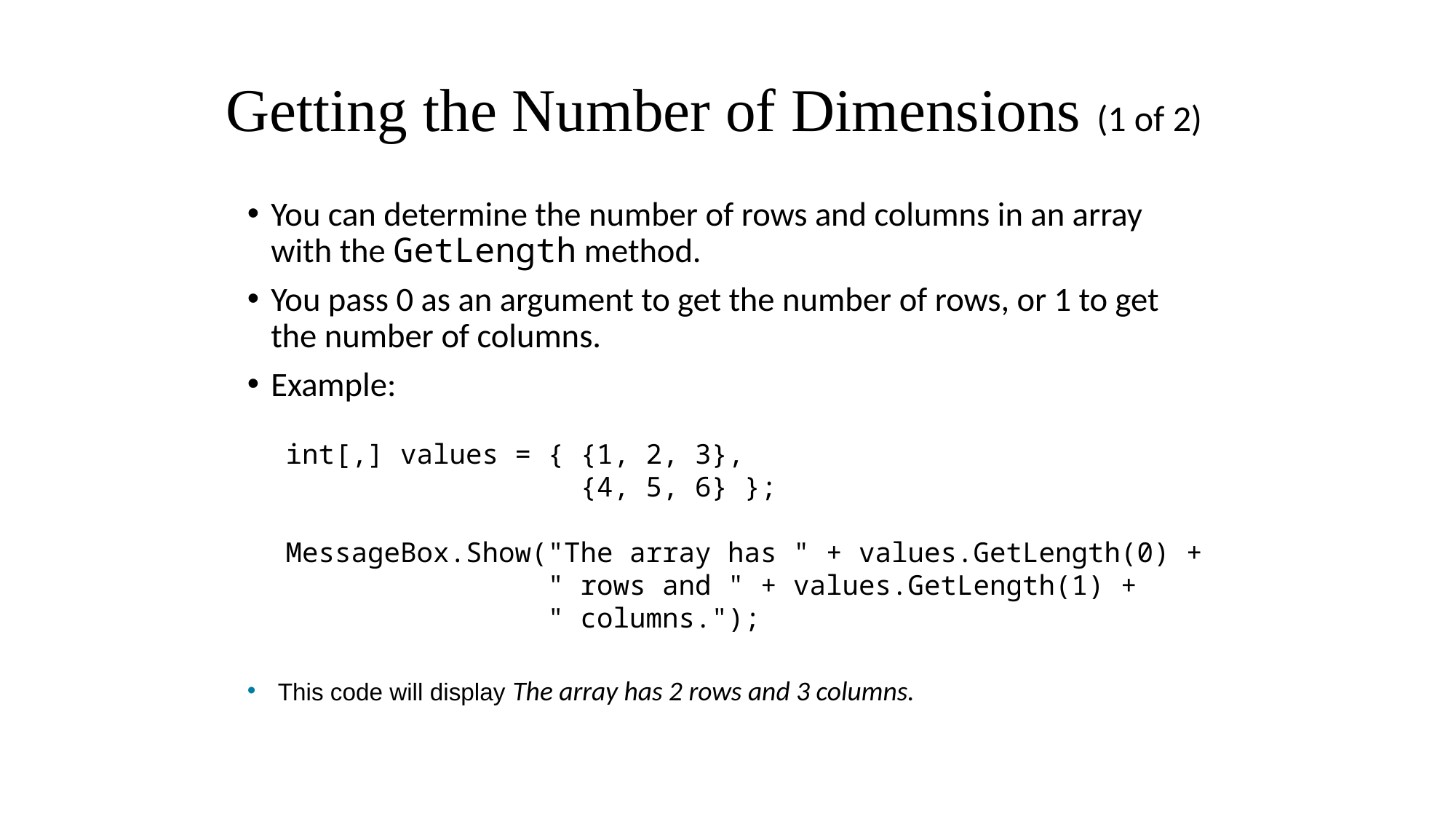

# Getting the Number of Dimensions (1 of 2)
You can determine the number of rows and columns in an array with the GetLength method.
You pass 0 as an argument to get the number of rows, or 1 to get the number of columns.
Example:

int[,] values = { {1, 2, 3},
                  {4, 5, 6} };

MessageBox.Show("The array has " + values.GetLength(0) +
                " rows and " + values.GetLength(1) +
                " columns.");
This code will display The array has 2 rows and 3 columns.